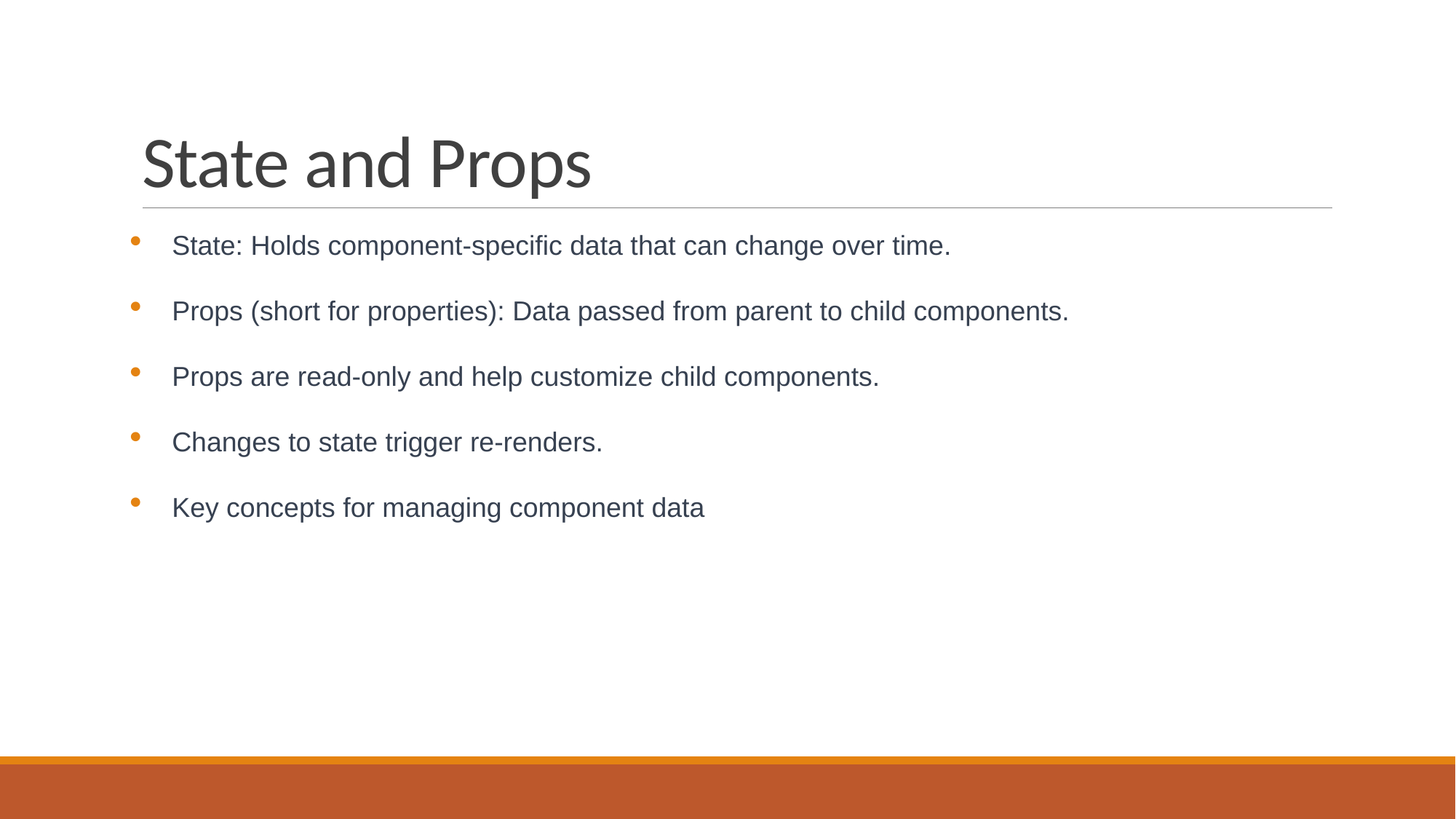

# State and Props
State: Holds component-specific data that can change over time.
Props (short for properties): Data passed from parent to child components.
Props are read-only and help customize child components.
Changes to state trigger re-renders.
Key concepts for managing component data